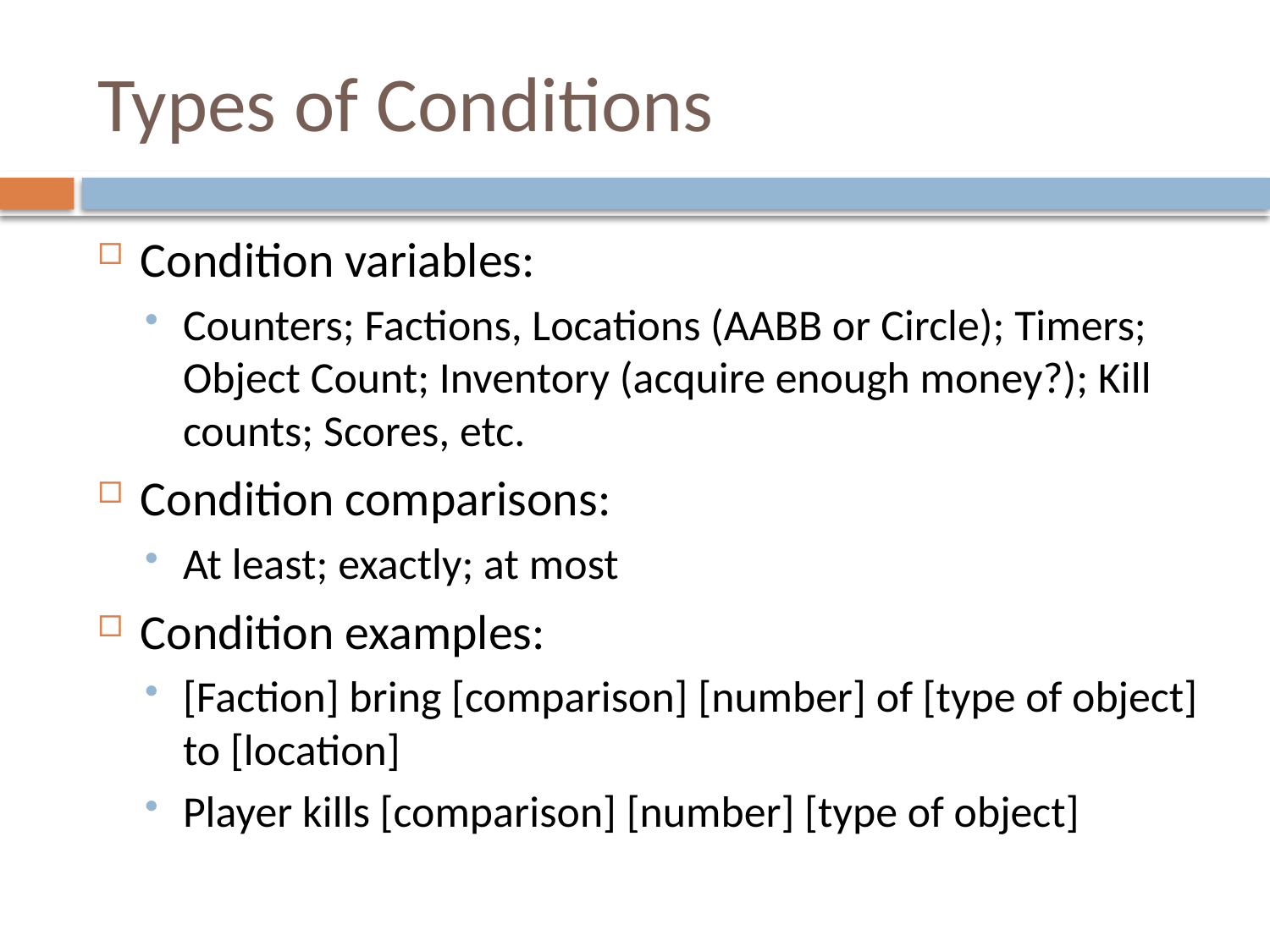

# Types of Conditions
Condition variables:
Counters; Factions, Locations (AABB or Circle); Timers; Object Count; Inventory (acquire enough money?); Kill counts; Scores, etc.
Condition comparisons:
At least; exactly; at most
Condition examples:
[Faction] bring [comparison] [number] of [type of object] to [location]
Player kills [comparison] [number] [type of object]